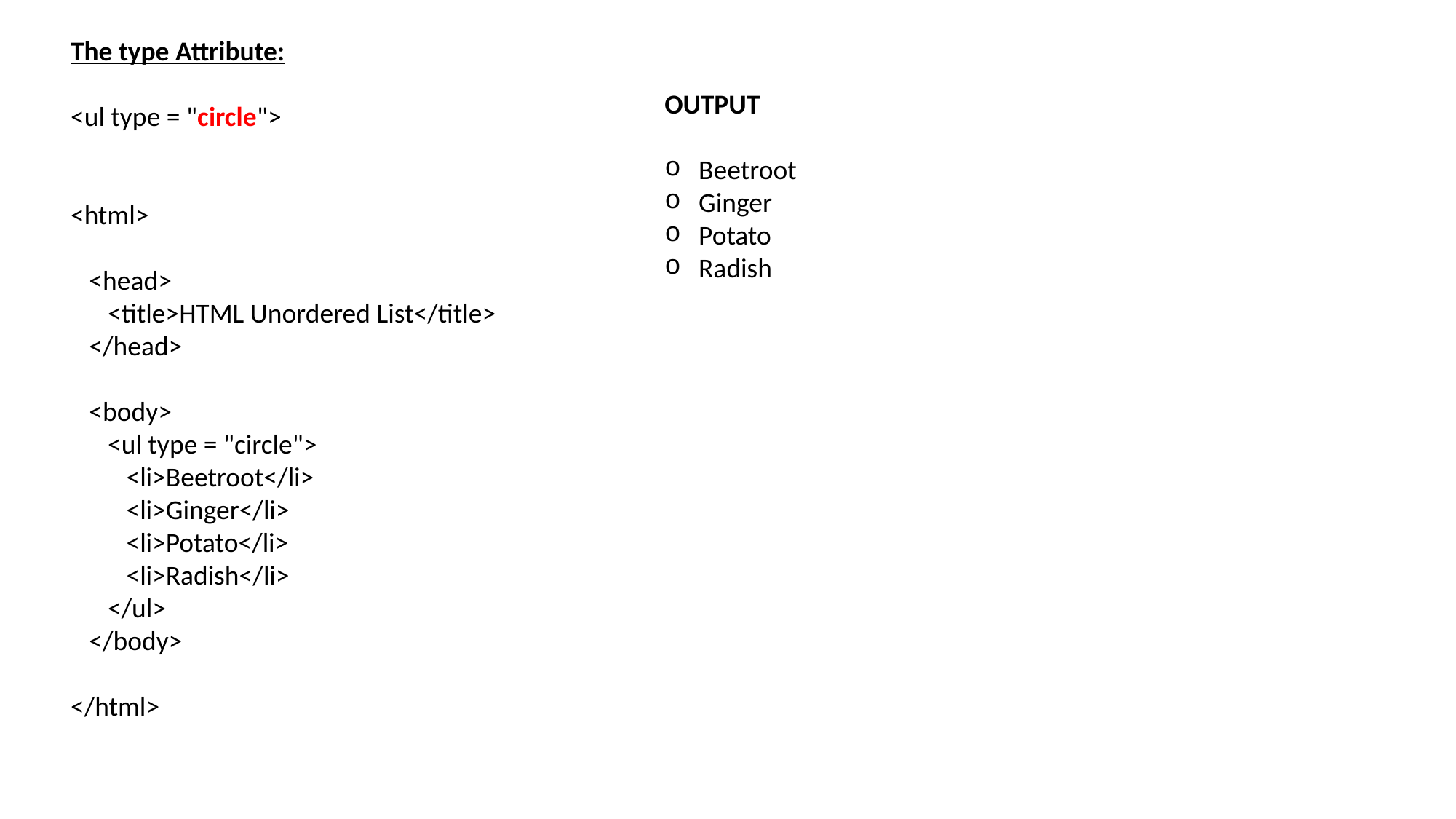

The type Attribute:

<ul type = "circle">

<html>

   <head>
      <title>HTML Unordered List</title>
   </head>

   <body>
      <ul type = "circle">
         <li>Beetroot</li>
         <li>Ginger</li>
         <li>Potato</li>
         <li>Radish</li>
      </ul>
   </body>

</html>
OUTPUT

Beetroot
Ginger
Potato
Radish